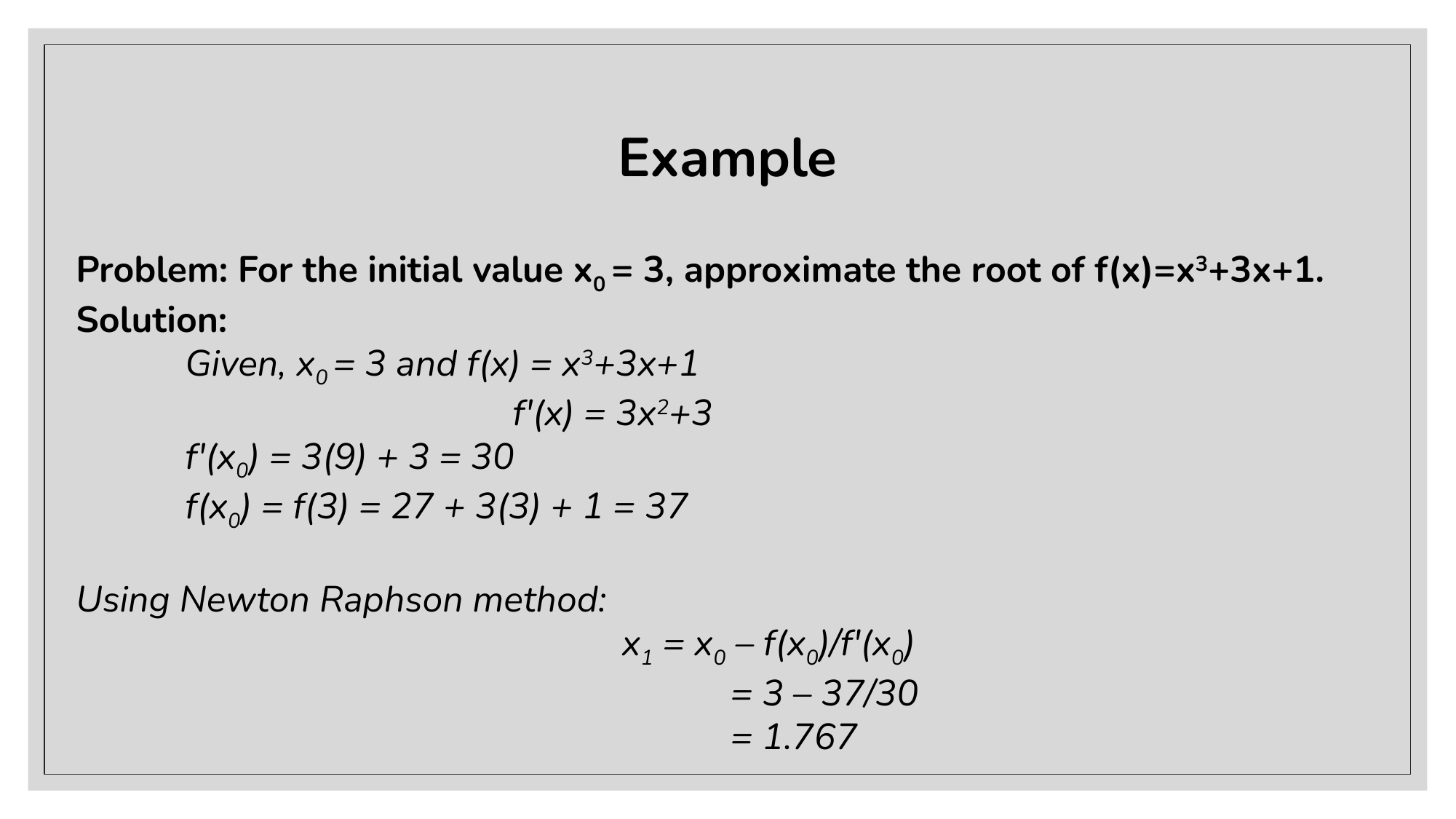

# Example
Problem: For the initial value x0 = 3, approximate the root of f(x)=x3+3x+1.
Solution:
	Given, x0 = 3 and f(x) = x3+3x+1
				f'(x) = 3x2+3
	f'(x0) = 3(9) + 3 = 30
	f(x0) = f(3) = 27 + 3(3) + 1 = 37

Using Newton Raphson method:
					x1 = x0 – f(x0)/f'(x0)
						= 3 – 37/30
						= 1.767